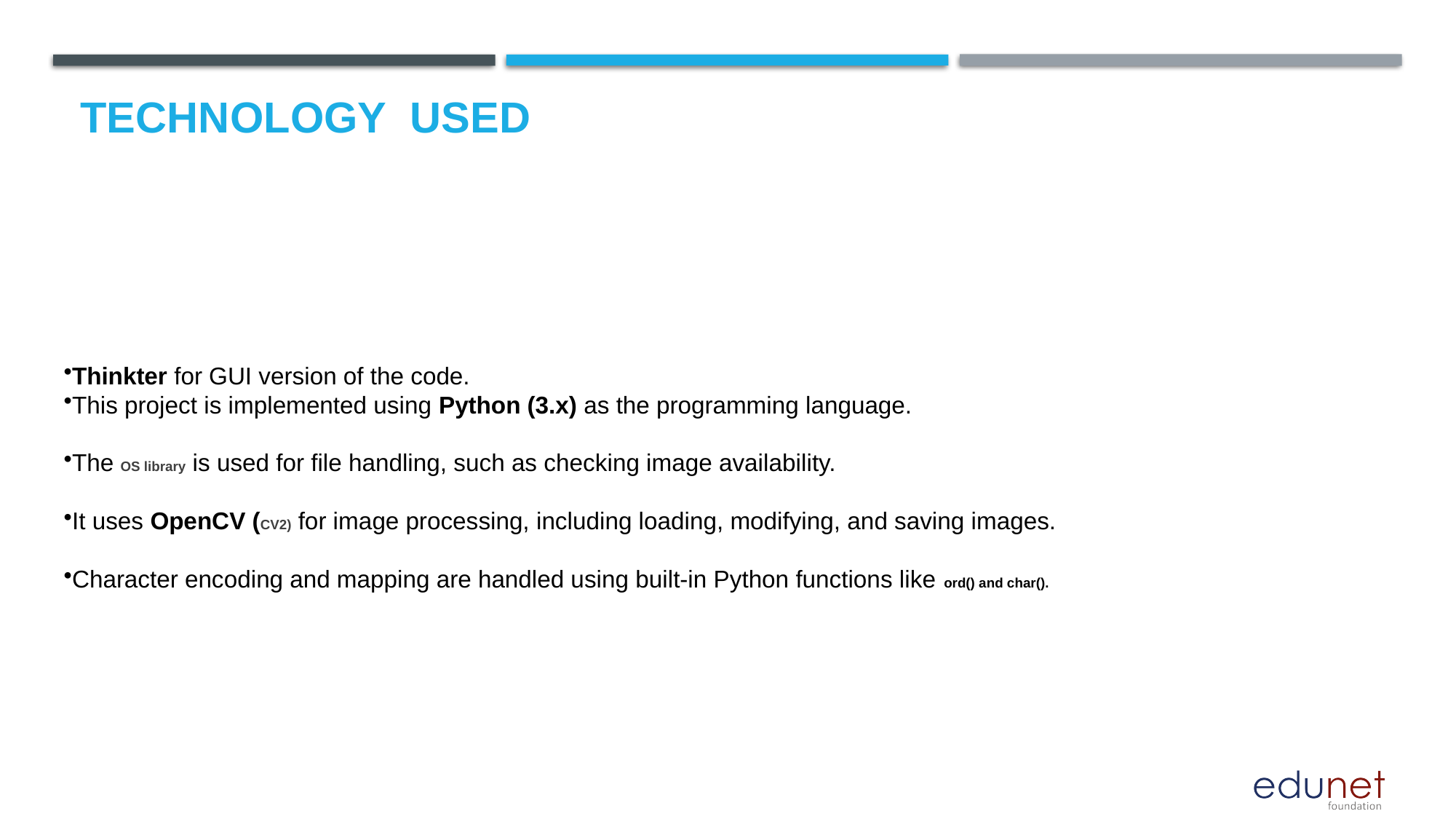

# Technology  used

Thinkter for GUI version of the code.
This project is implemented using Python (3.x) as the programming language.

The OS library is used for file handling, such as checking image availability.

It uses OpenCV (CV2) for image processing, including loading, modifying, and saving images.

Character encoding and mapping are handled using built-in Python functions like ord() and char().